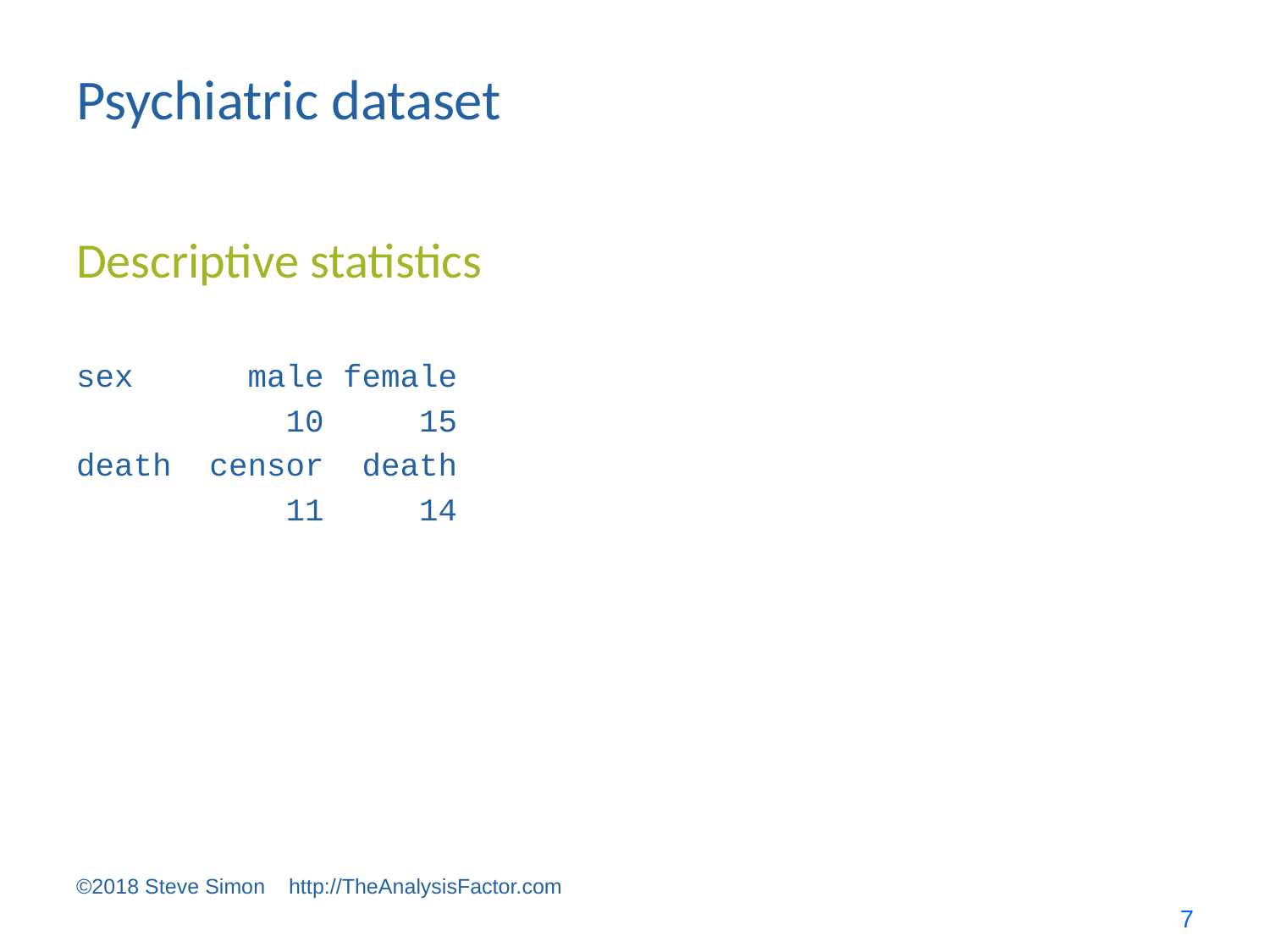

# Psychiatric dataset
Descriptive statistics
sex      male female
           10     15
death  censor  death
           11     14

©2018 Steve Simon    http://TheAnalysisFactor.com

7